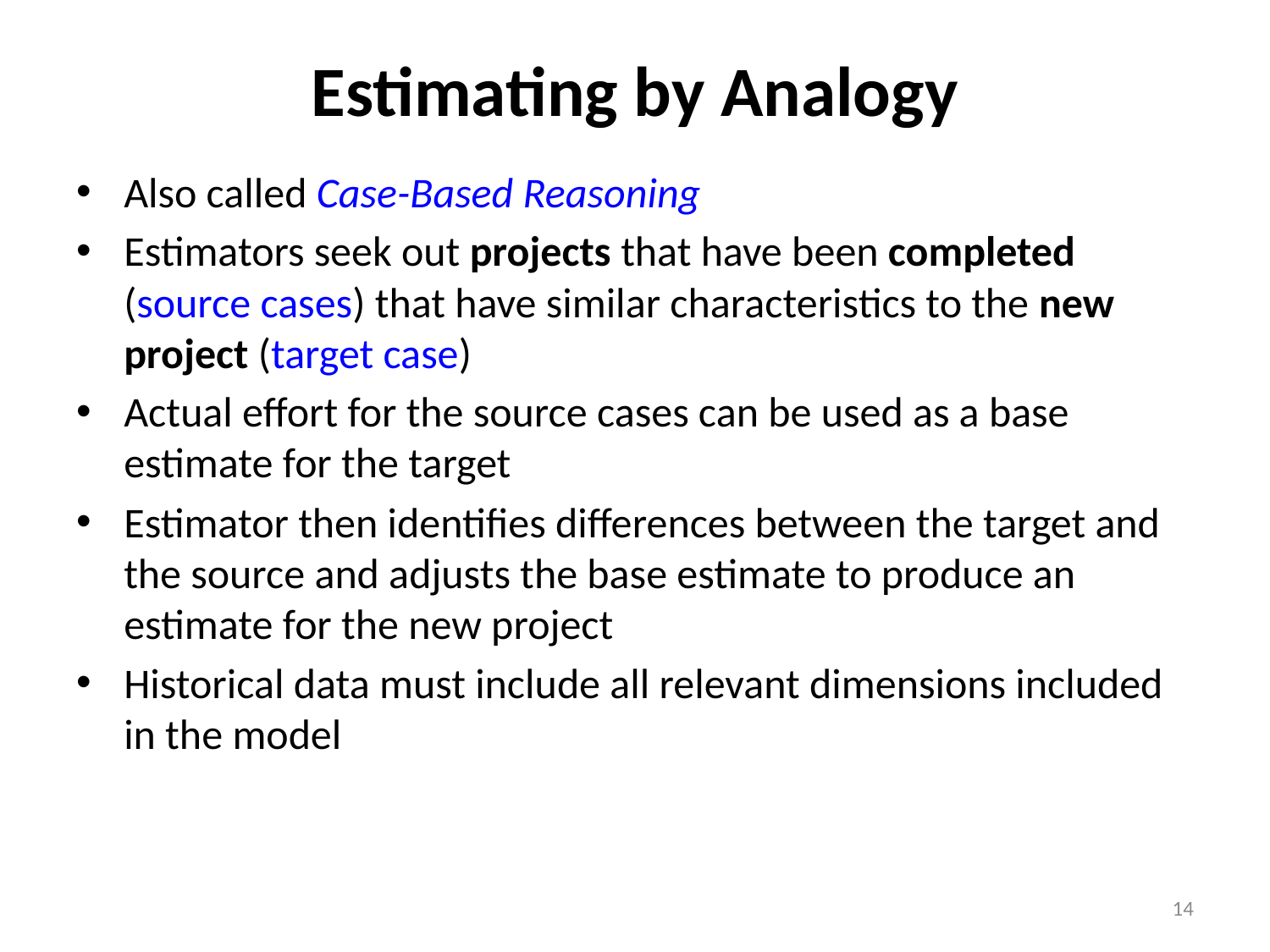

# Estimating by Analogy
Also called Case-Based Reasoning
Estimators seek out projects that have been completed (source cases) that have similar characteristics to the new project (target case)
Actual effort for the source cases can be used as a base estimate for the target
Estimator then identifies differences between the target and the source and adjusts the base estimate to produce an estimate for the new project
Historical data must include all relevant dimensions included in the model
14